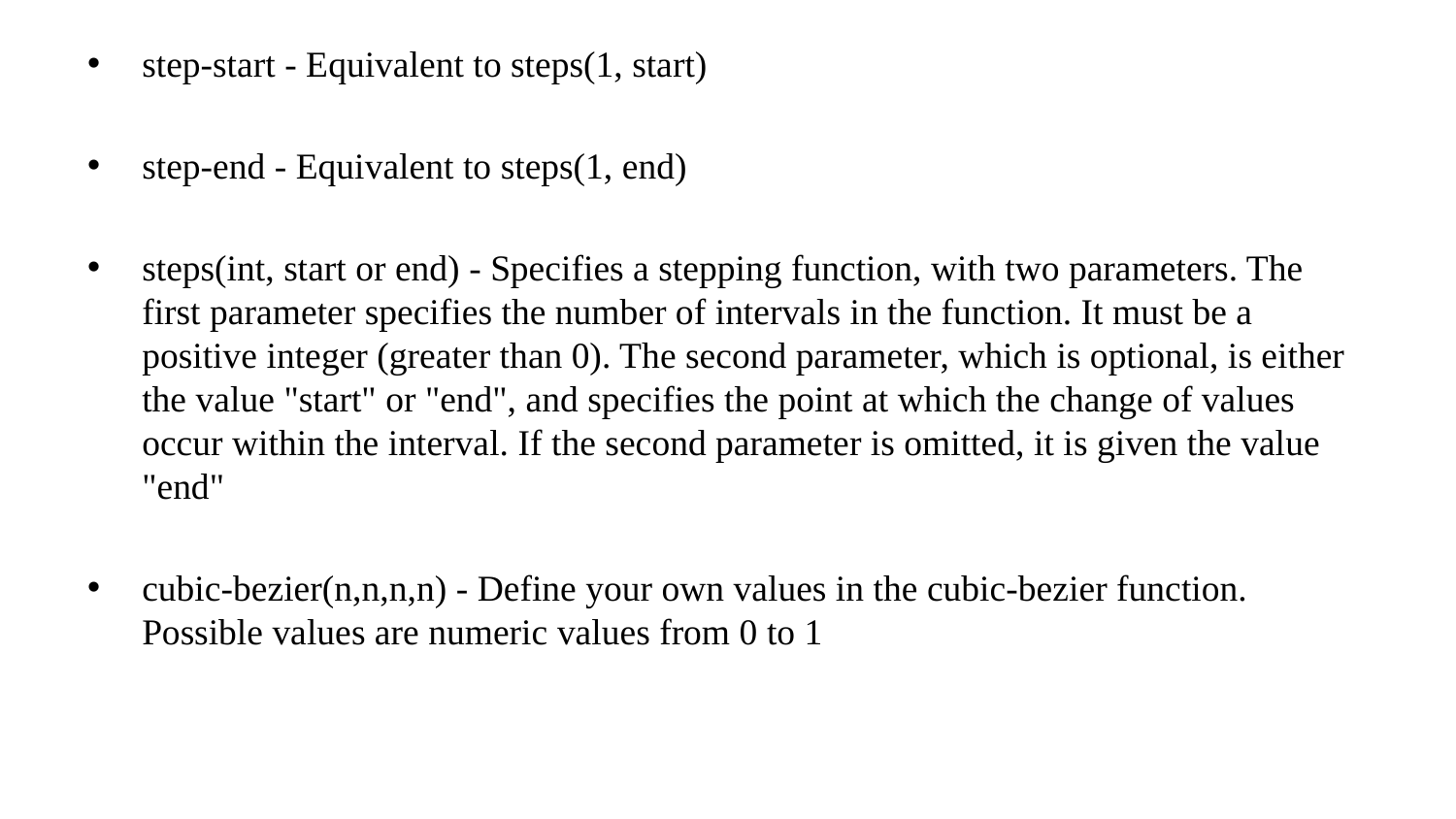

step-start - Equivalent to steps(1, start)

step-end - Equivalent to steps(1, end)

steps(int, start or end) - Specifies a stepping function, with two parameters. The first parameter specifies the number of intervals in the function. It must be a positive integer (greater than 0). The second parameter, which is optional, is either the value "start" or "end", and specifies the point at which the change of values occur within the interval. If the second parameter is omitted, it is given the value "end"

cubic-bezier(n,n,n,n) - Define your own values in the cubic-bezier function. Possible values are numeric values from 0 to 1